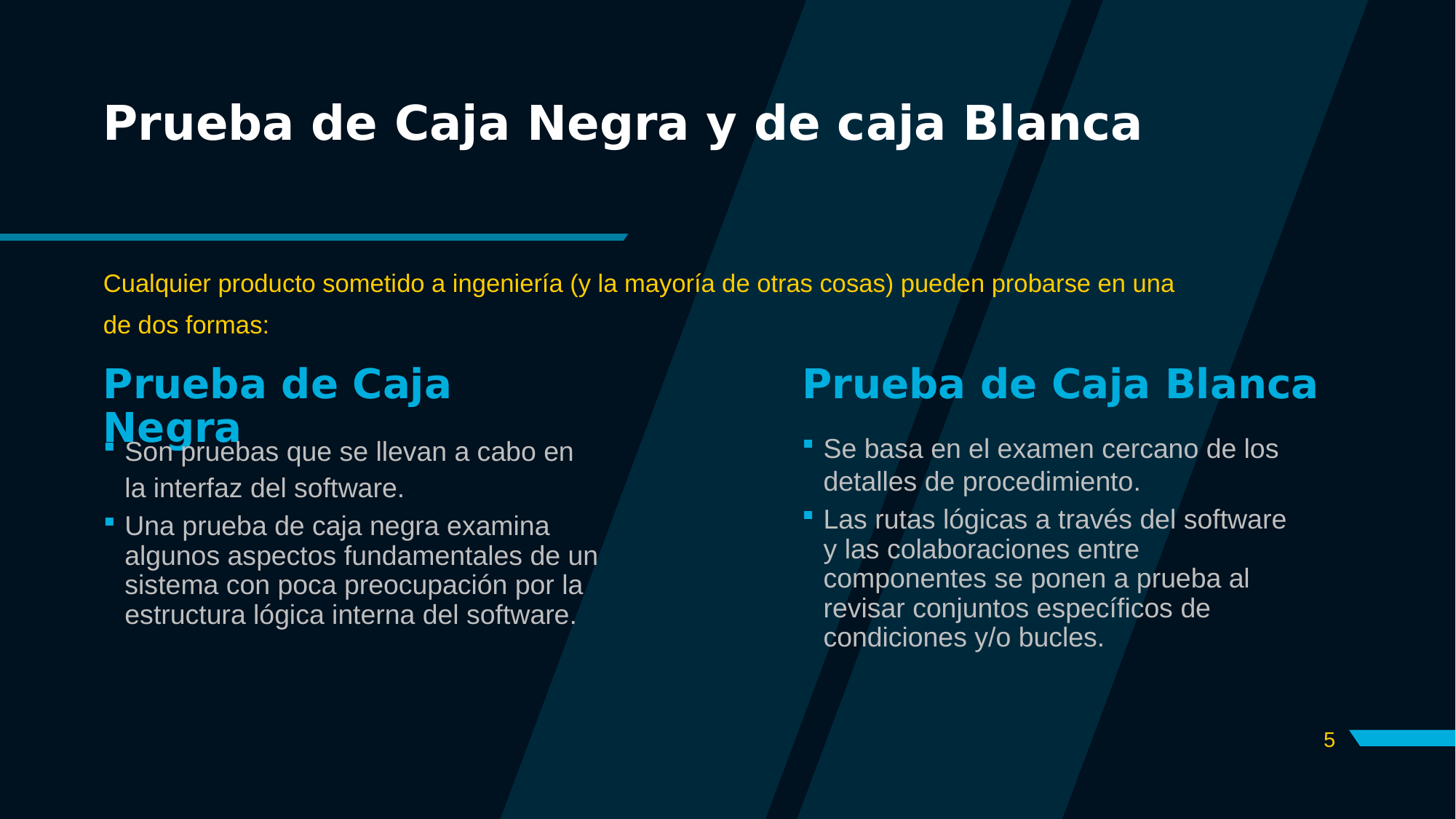

# Prueba de Caja Negra y de caja Blanca
Cualquier producto sometido a ingeniería (y la mayoría de otras cosas) pueden probarse en una
de dos formas:
Prueba de Caja Negra
Prueba de Caja Blanca
Son pruebas que se llevan a cabo en la interfaz del software.
Una prueba de caja negra examina algunos aspectos fundamentales de un sistema con poca preocupación por la estructura lógica interna del software.
Se basa en el examen cercano de los detalles de procedimiento.
Las rutas lógicas a través del software y las colaboraciones entre componentes se ponen a prueba al revisar conjuntos específicos de condiciones y/o bucles.
5